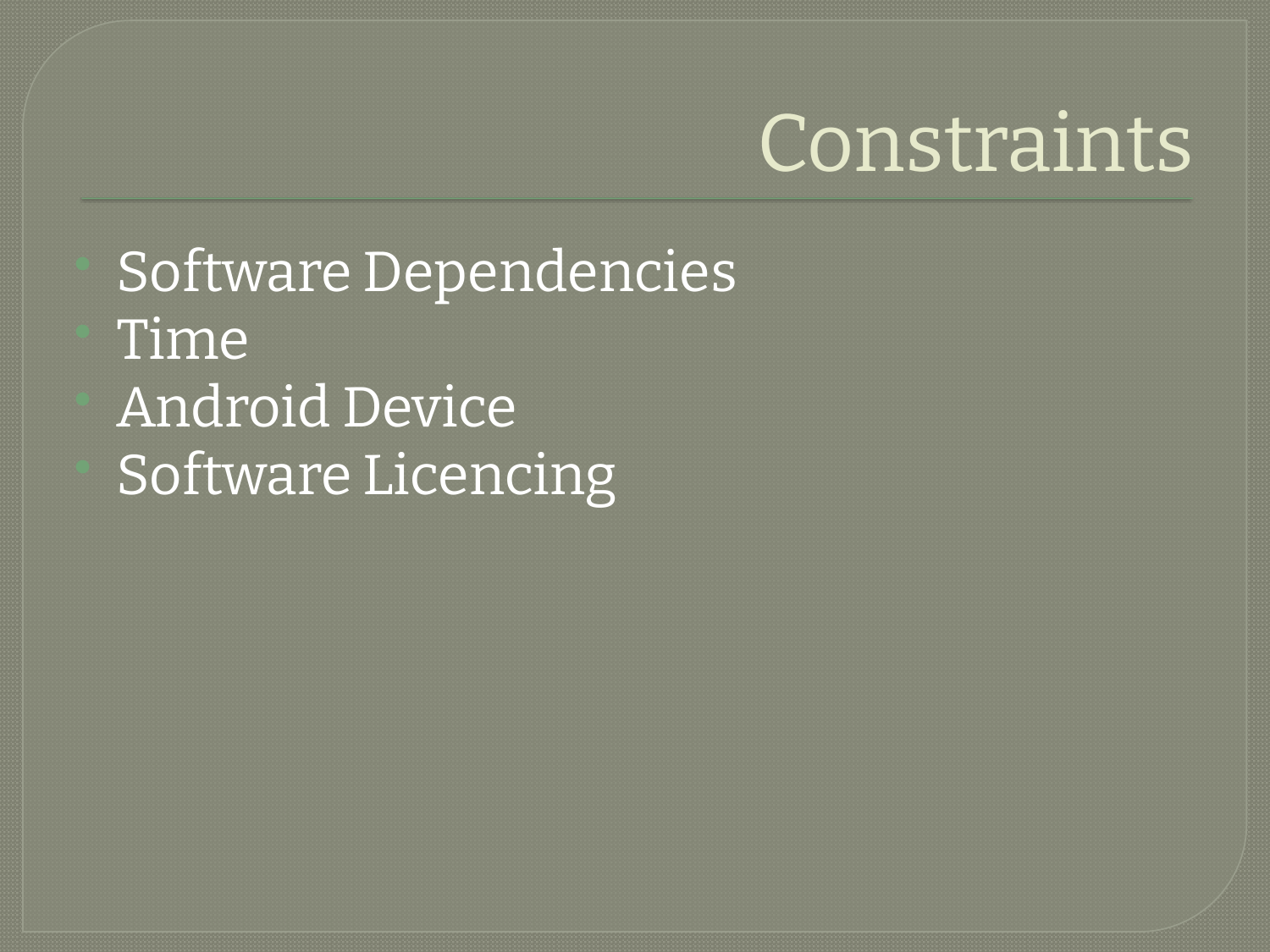

# Constraints
Software Dependencies
Time
Android Device
Software Licencing